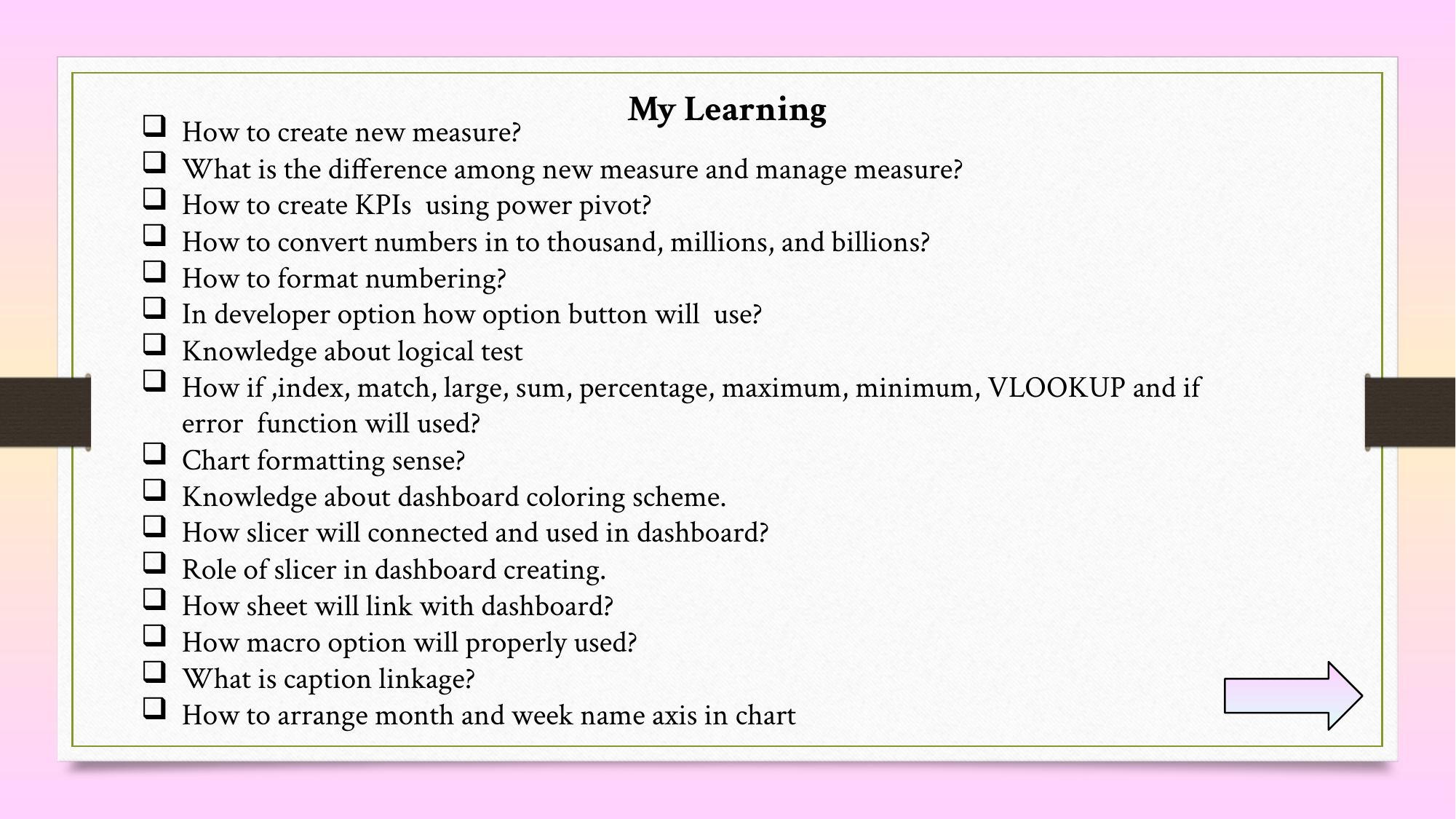

My Learning
How to create new measure?
What is the difference among new measure and manage measure?
How to create KPIs  using power pivot?
How to convert numbers in to thousand, millions, and billions?
How to format numbering?
In developer option how option button will  use?
Knowledge about logical test
How if ,index, match, large, sum, percentage, maximum, minimum, VLOOKUP and if error  function will used?
Chart formatting sense?
Knowledge about dashboard coloring scheme.
How slicer will connected and used in dashboard?
Role of slicer in dashboard creating.
How sheet will link with dashboard?
How macro option will properly used?
What is caption linkage?
How to arrange month and week name axis in chart